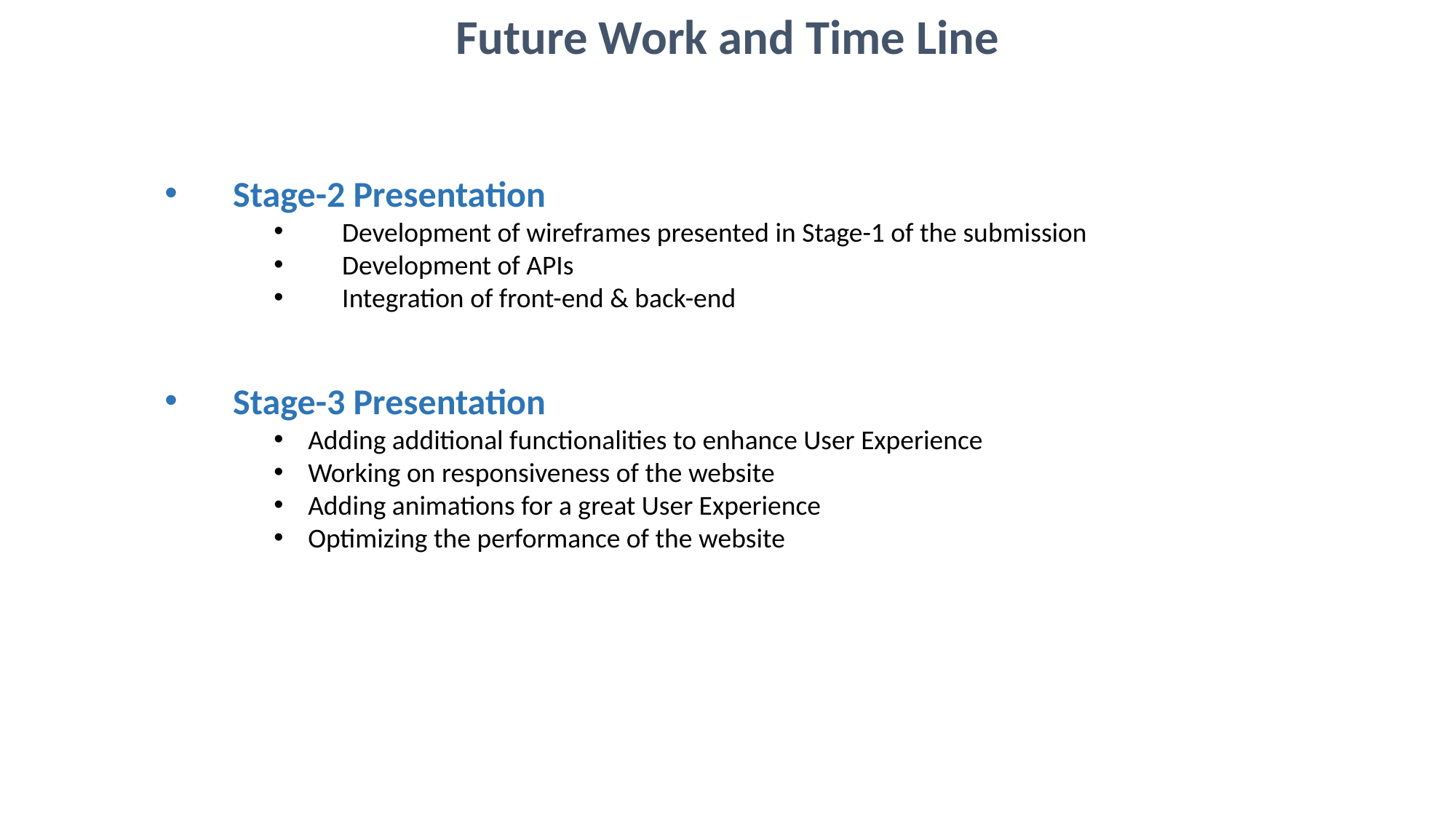

Future Work and Time Line
Stage-2 Presentation
Development of wireframes presented in Stage-1 of the submission
Development of APIs
Integration of front-end & back-end

Stage-3 Presentation
Adding additional functionalities to enhance User Experience
Working on responsiveness of the website
Adding animations for a great User Experience
Optimizing the performance of the website

8